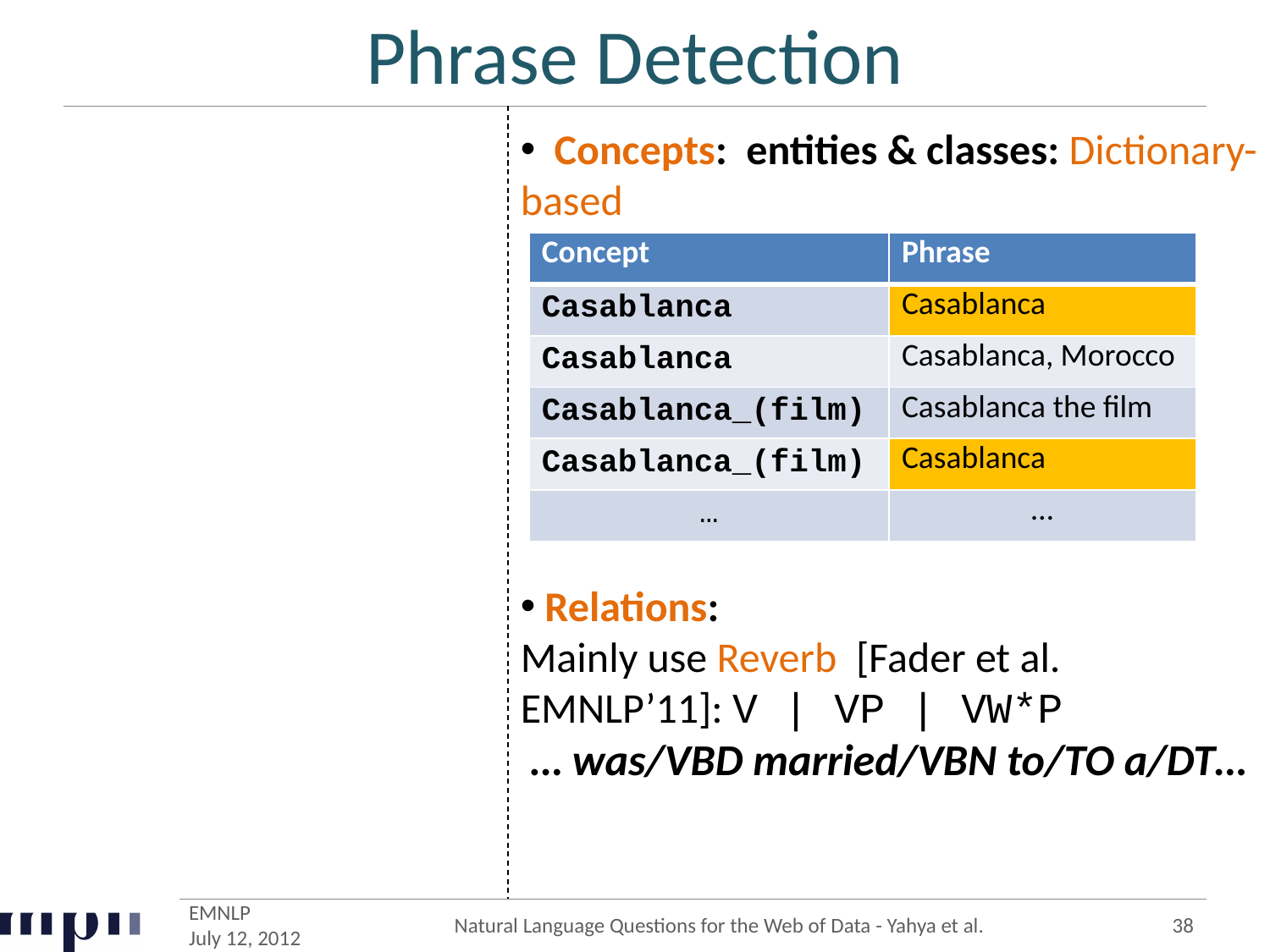

# Phrase Detection
  Concepts:  entities & classes: Dictionary-based

 Relations:
Mainly use Reverb  [Fader et al. EMNLP’11]: V | VP | VW*P
… was/VBD married/VBN to/TO a/DT…

| Concept | Phrase |
| --- | --- |
| Casablanca | Casablanca |
| Casablanca | Casablanca, Morocco |
| Casablanca\_(film) | Casablanca the film |
| Casablanca\_(film) | Casablanca |
| … | … |
EMNLP
July 12, 2012
Natural Language Questions for the Web of Data - Yahya et al.
38